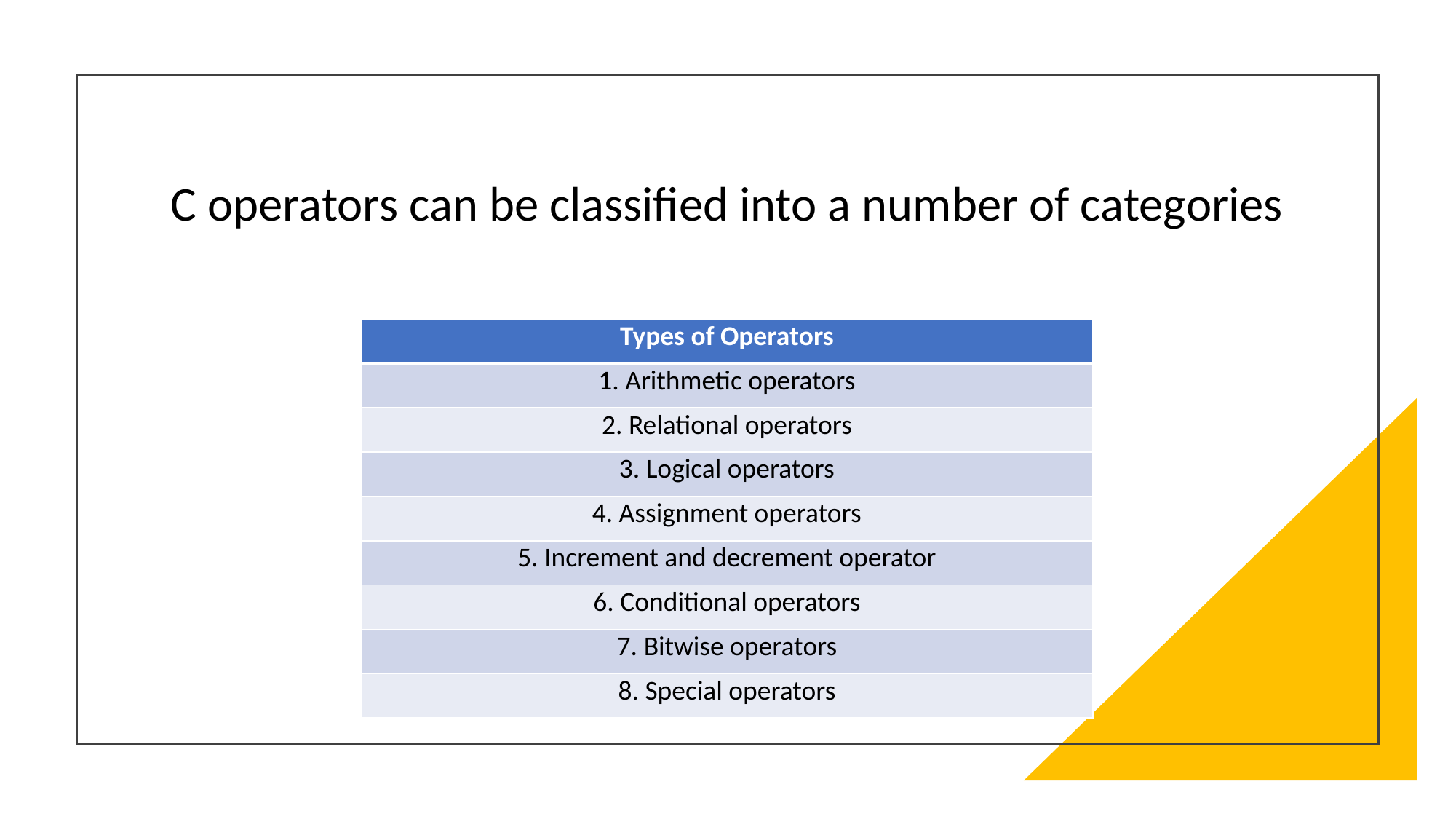

# C operators can be classified into a number of categories
| Types of Operators |
| --- |
| 1. Arithmetic operators |
| 2. Relational operators |
| 3. Logical operators |
| 4. Assignment operators |
| 5. Increment and decrement operator |
| 6. Conditional operators |
| 7. Bitwise operators |
| 8. Special operators |